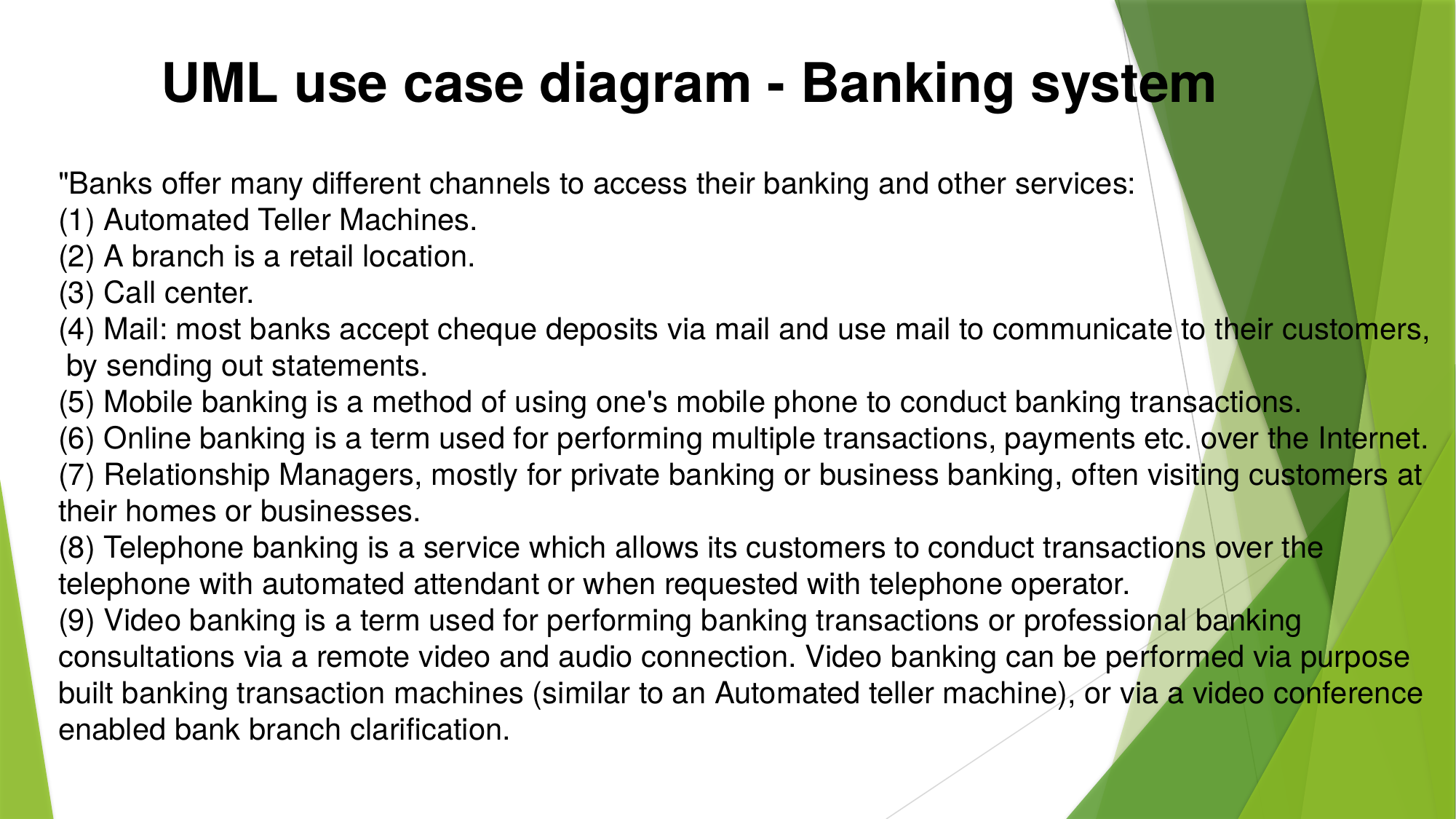

UML use case diagram - Banking system
"Banks offer many different channels to access their banking and other services: 
(1) Automated Teller Machines. 
(2) A branch is a retail location. 
(3) Call center. 
(4) Mail: most banks accept cheque deposits via mail and use mail to communicate to their customers,   by sending out statements. 
(5) Mobile banking is a method of using one's mobile phone to conduct banking transactions. 
(6) Online banking is a term used for performing multiple transactions, payments etc. over the Internet. 
(7) Relationship Managers, mostly for private banking or business banking, often visiting customers at their homes or businesses. 
(8) Telephone banking is a service which allows its customers to conduct transactions over the telephone with automated attendant or when requested with telephone operator. 
(9) Video banking is a term used for performing banking transactions or professional banking consultations via a remote video and audio connection. Video banking can be performed via purpose built banking transaction machines (similar to an Automated teller machine), or via a video conference enabled bank branch clarification.